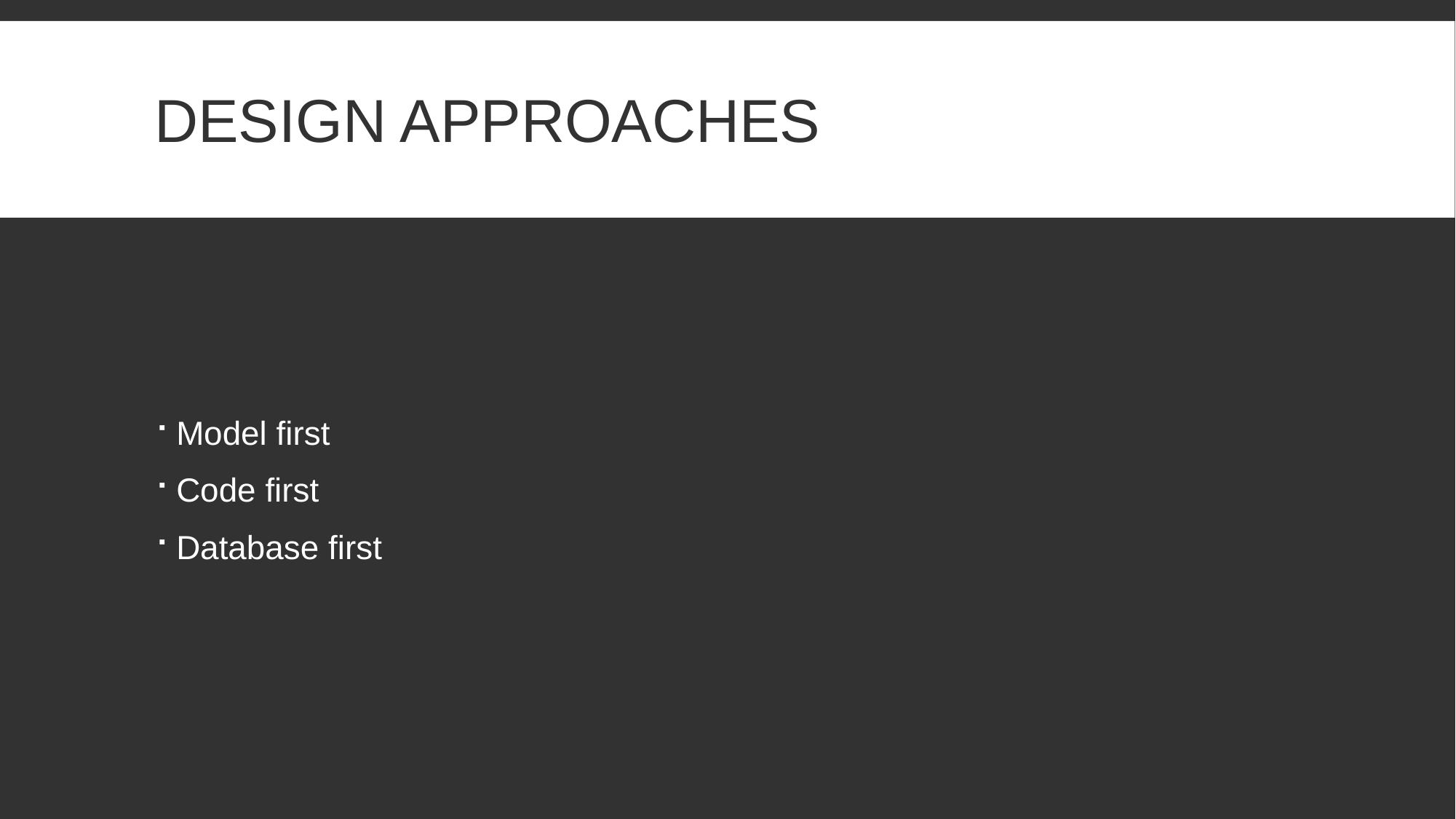

# Design aPproaches
Model first
Code first
Database first